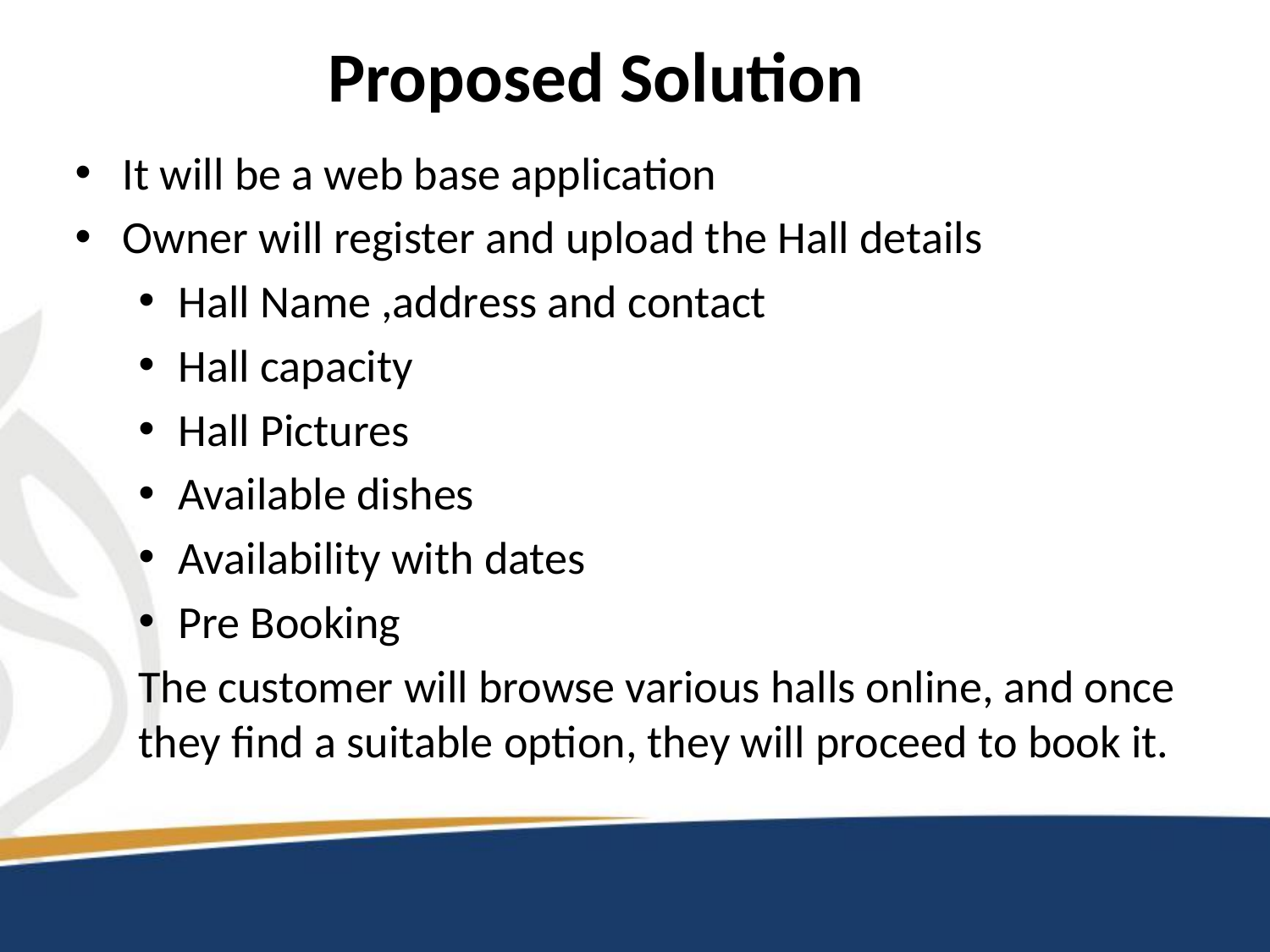

# Proposed Solution
It will be a web base application
Owner will register and upload the Hall details
Hall Name ,address and contact
Hall capacity
Hall Pictures
Available dishes
Availability with dates
Pre Booking
The customer will browse various halls online, and once they find a suitable option, they will proceed to book it.